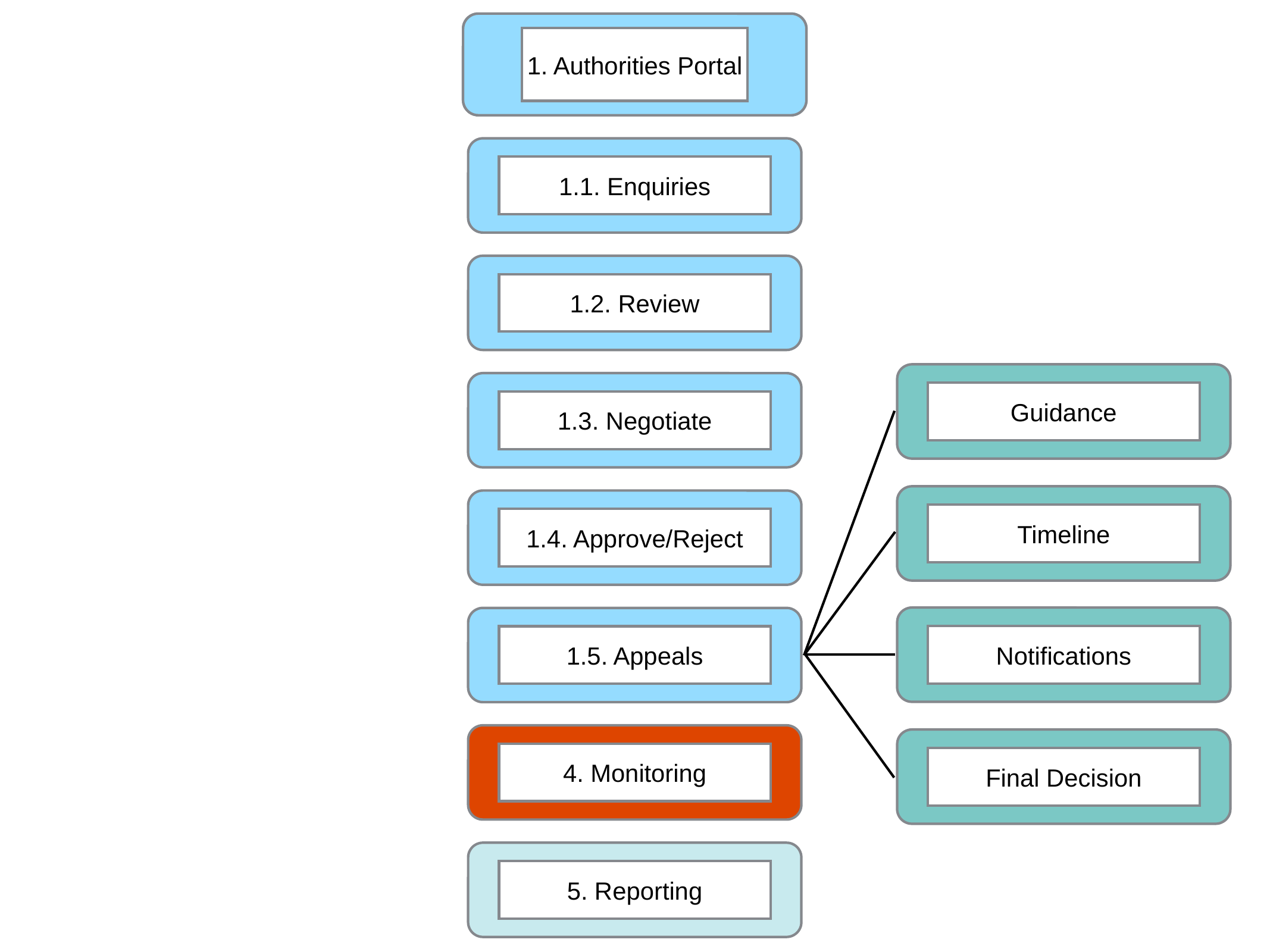

1. Authorities Portal

1. Authorities Portal

1.1. Enquiries

1.2. Review

Guidance

1.3. Negotiate

Timeline

1.4. Approve/Reject

Notifications

1.5. Appeals

4. Monitoring

Final Decision

5. Reporting